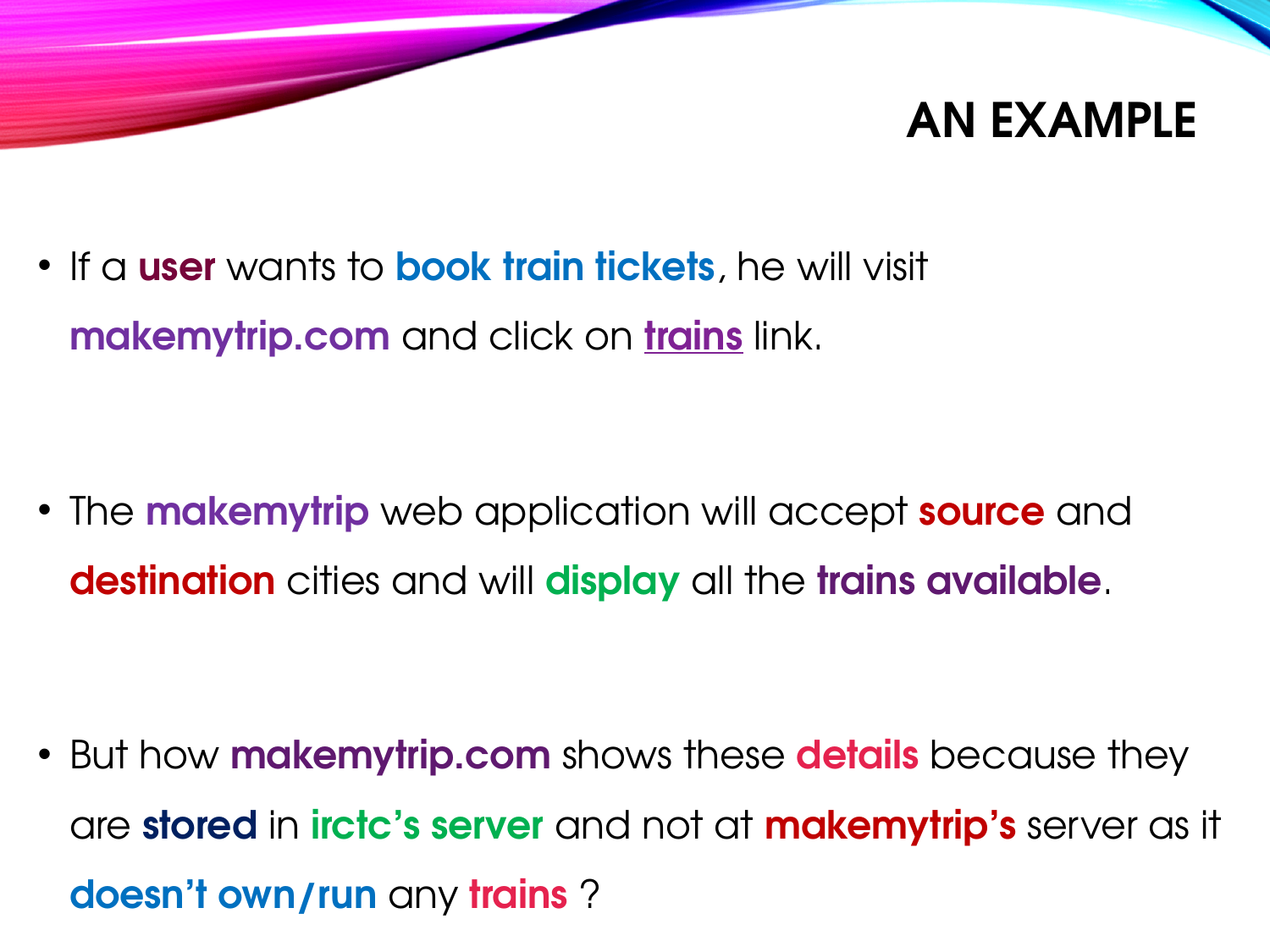

# An example
If a user wants to book train tickets, he will visit makemytrip.com and click on trains link.

The makemytrip web application will accept source and destination cities and will display all the trains available.

But how makemytrip.com shows these details because they are stored in irctc’s server and not at makemytrip’s server as it doesn’t own/run any trains ?